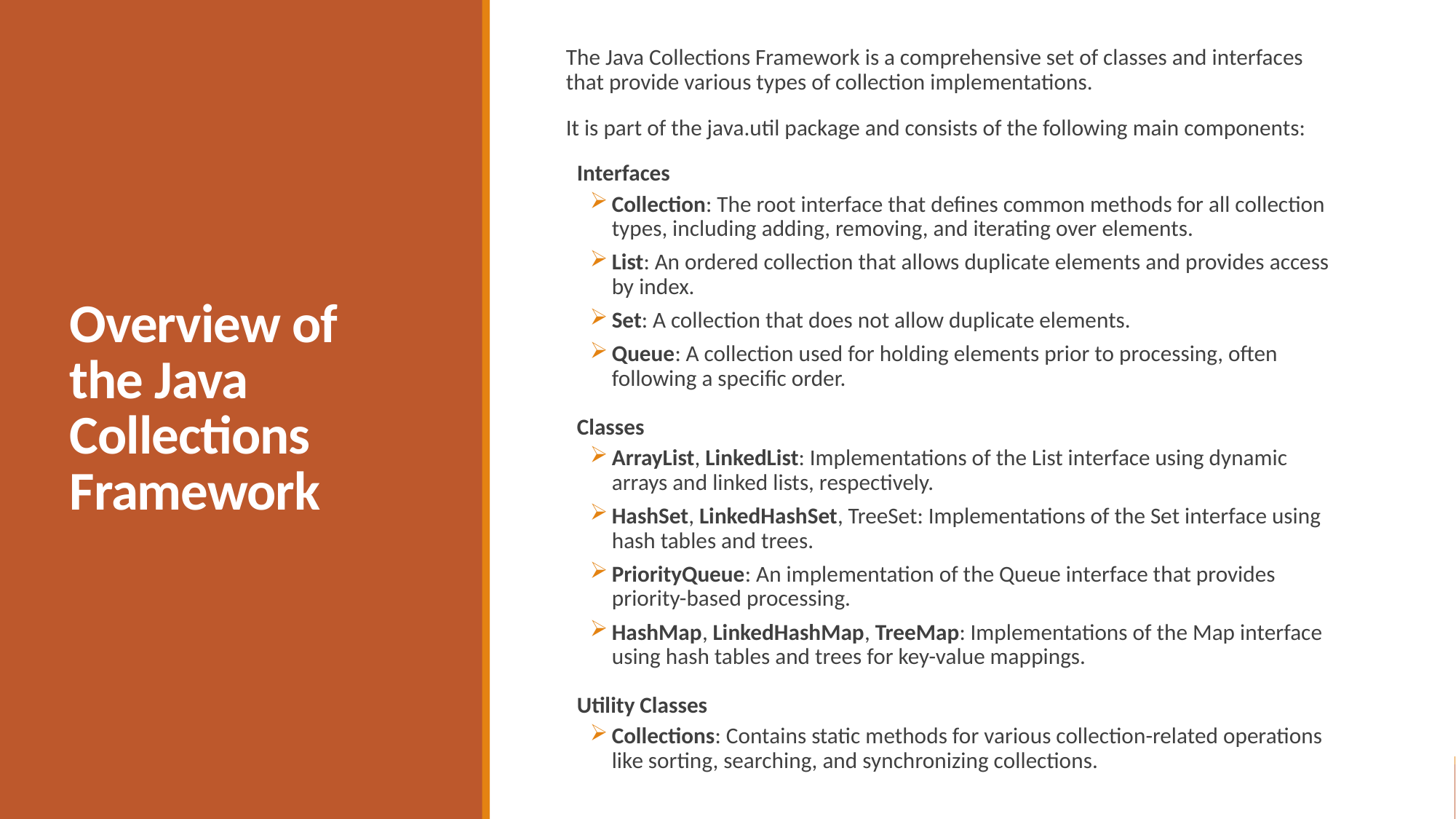

# Overview of the Java Collections Framework
The Java Collections Framework is a comprehensive set of classes and interfaces that provide various types of collection implementations.
It is part of the java.util package and consists of the following main components:
Interfaces
Collection: The root interface that defines common methods for all collection types, including adding, removing, and iterating over elements.
List: An ordered collection that allows duplicate elements and provides access by index.
Set: A collection that does not allow duplicate elements.
Queue: A collection used for holding elements prior to processing, often following a specific order.
Classes
ArrayList, LinkedList: Implementations of the List interface using dynamic arrays and linked lists, respectively.
HashSet, LinkedHashSet, TreeSet: Implementations of the Set interface using hash tables and trees.
PriorityQueue: An implementation of the Queue interface that provides priority-based processing.
HashMap, LinkedHashMap, TreeMap: Implementations of the Map interface using hash tables and trees for key-value mappings.
Utility Classes
Collections: Contains static methods for various collection-related operations like sorting, searching, and synchronizing collections.